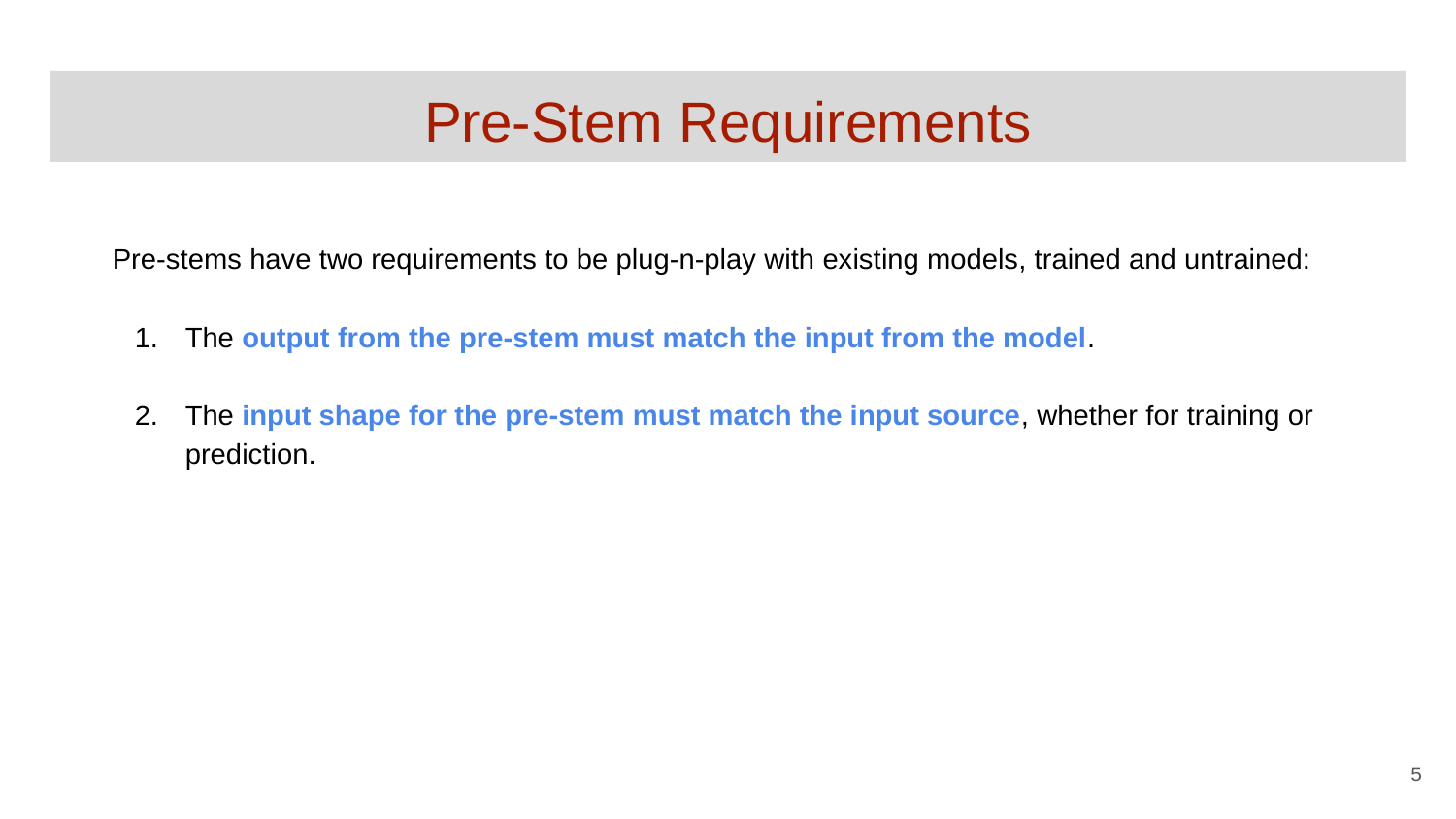

# Pre-Stem Requirements
Pre-stems have two requirements to be plug-n-play with existing models, trained and untrained:

The output from the pre-stem must match the input from the model.

The input shape for the pre-stem must match the input source, whether for training or prediction.

5